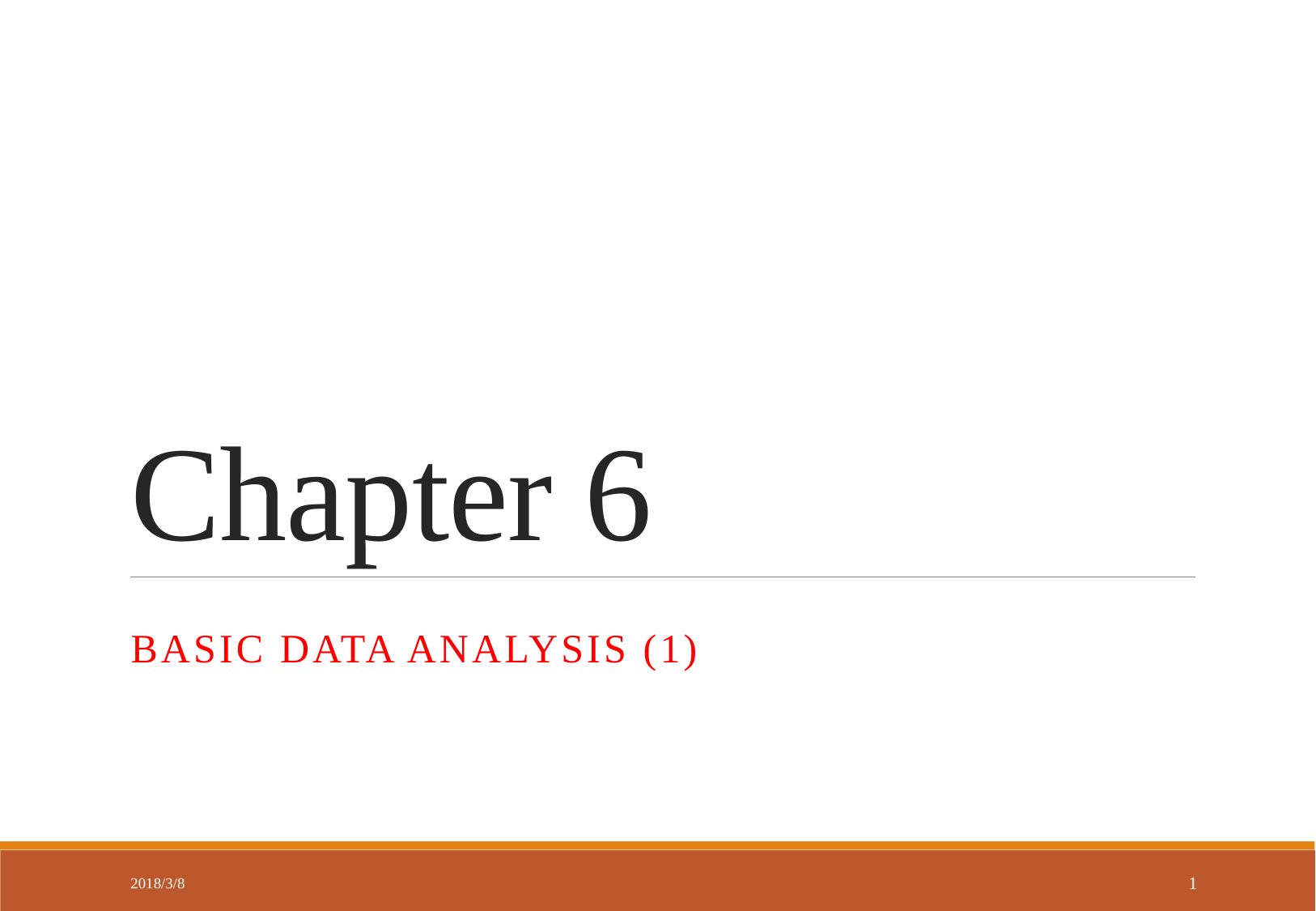

# Chapter 6
Basic Data Analysis (1)
2018/3/8
1